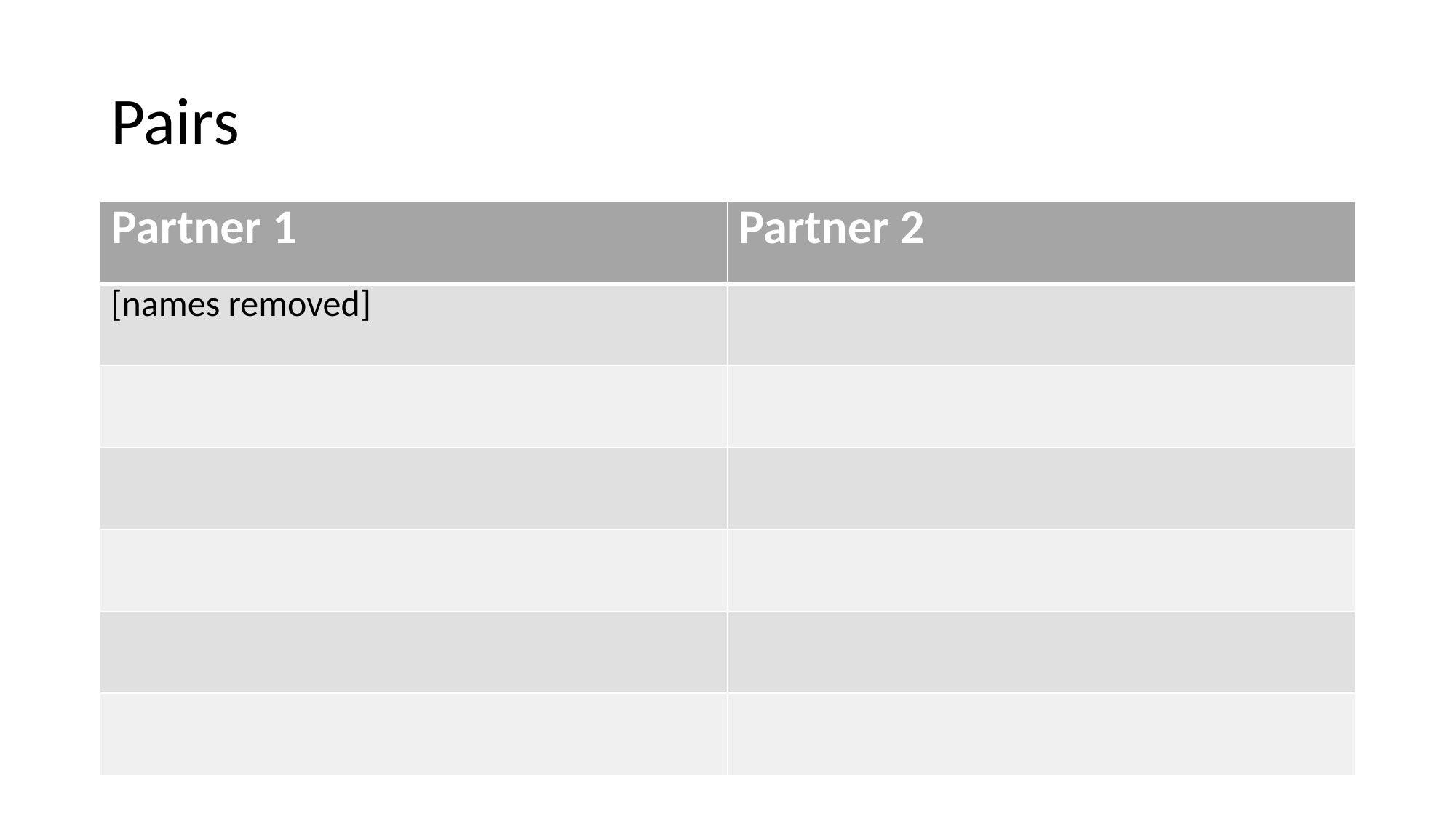

# Pairs
| Partner 1 | Partner 2 |
| --- | --- |
| [names removed] |  |
|  |  |
|  |  |
|  |  |
|  |  |
|  |  |